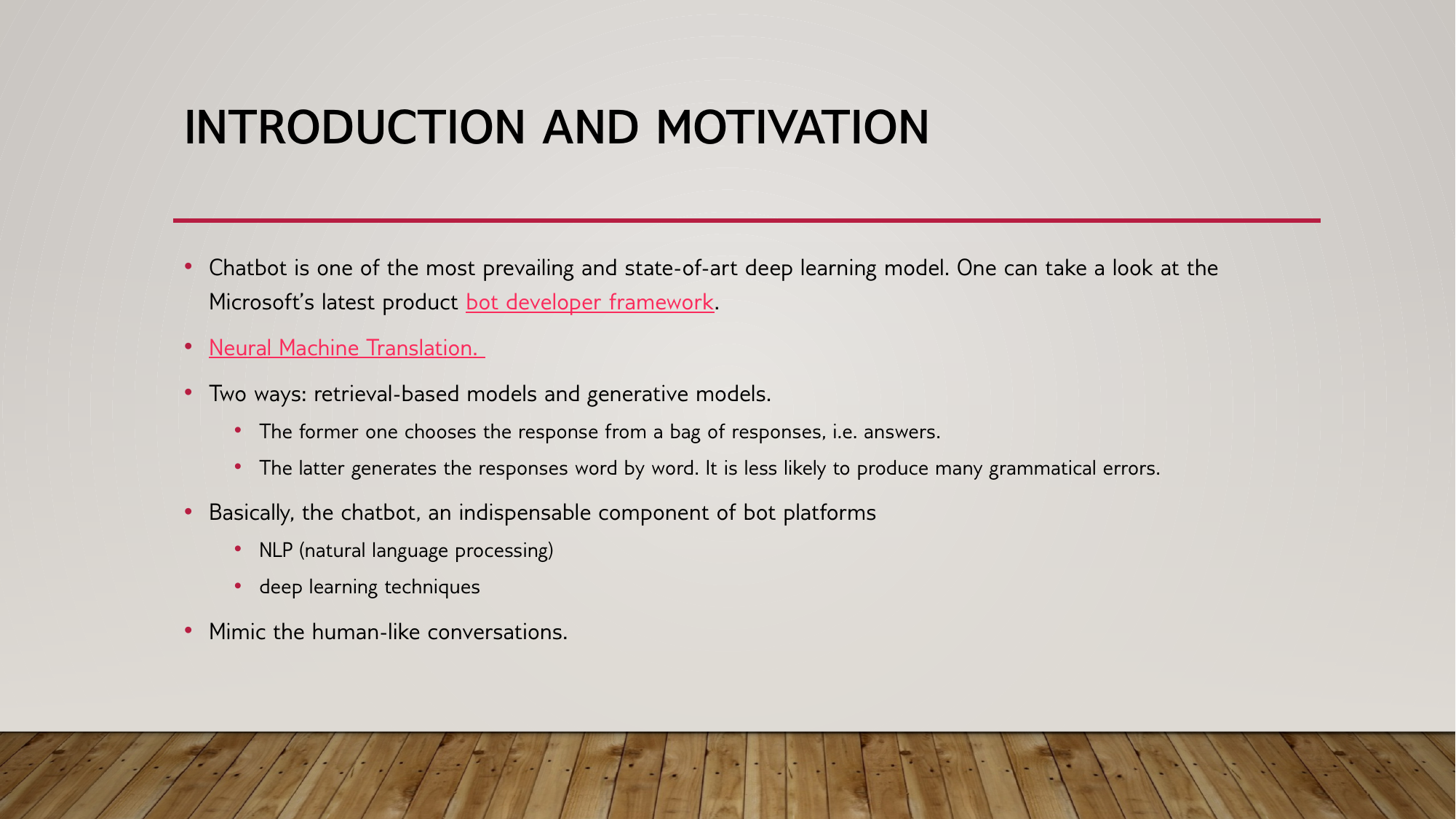

# Introduction and Motivation
Chatbot is one of the most prevailing and state-of-art deep learning model. One can take a look at the Microsoft’s latest product bot developer framework.
Neural Machine Translation.
Two ways: retrieval-based models and generative models.
The former one chooses the response from a bag of responses, i.e. answers.
The latter generates the responses word by word. It is less likely to produce many grammatical errors.
Basically, the chatbot, an indispensable component of bot platforms
NLP (natural language processing)
deep learning techniques
Mimic the human-like conversations.